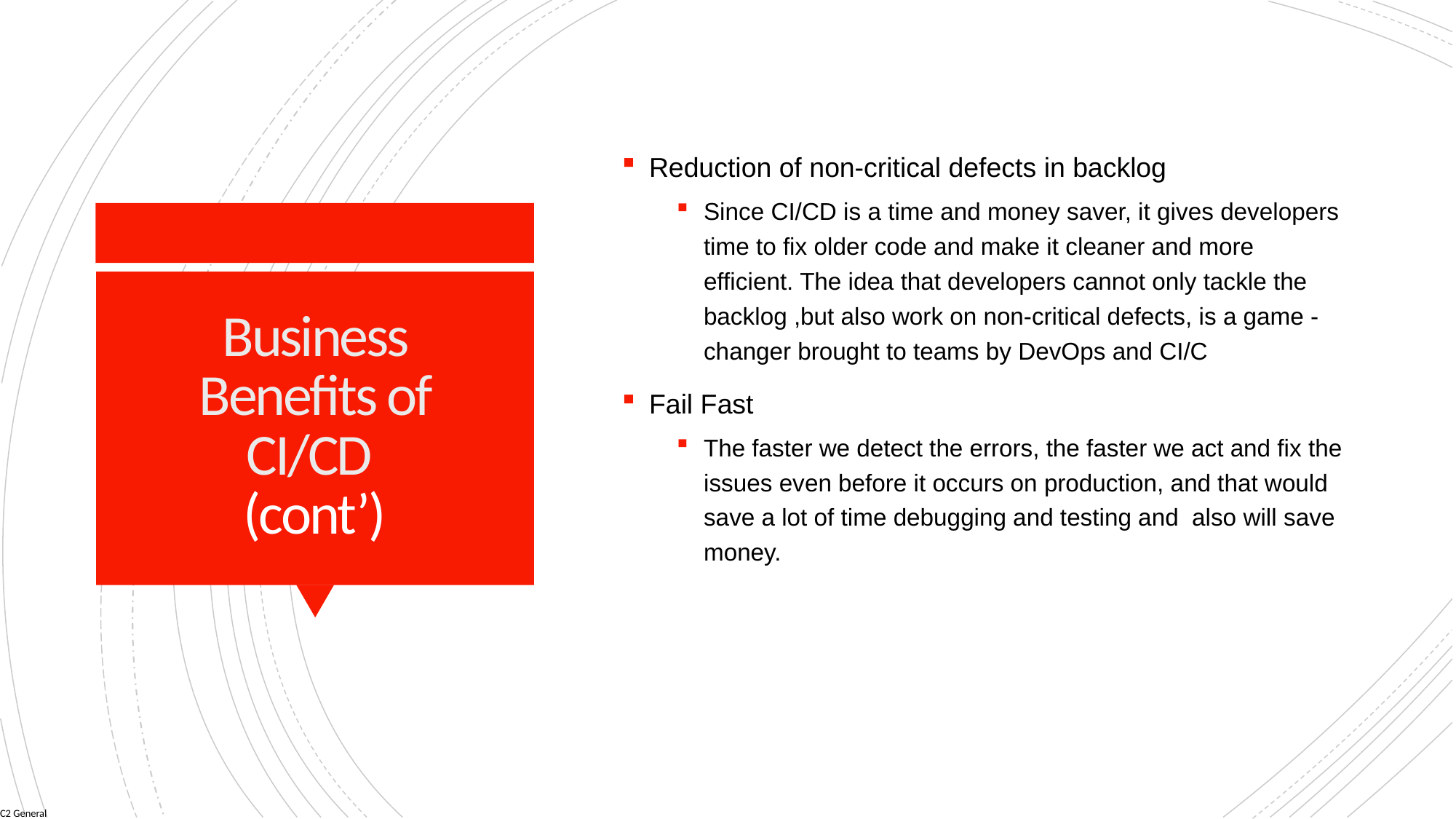

Reduction of non-critical defects in backlog
Since CI/CD is a time and money saver, it gives developers time to fix older code and make it cleaner and more efficient. The idea that developers cannot only tackle the backlog ,but also work on non-critical defects, is a game -changer brought to teams by DevOps and CI/C
Fail Fast
The faster we detect the errors, the faster we act and fix the issues even before it occurs on production, and that would save a lot of time debugging and testing and  also will save money.

# Business Benefits of CI/CD (cont’)